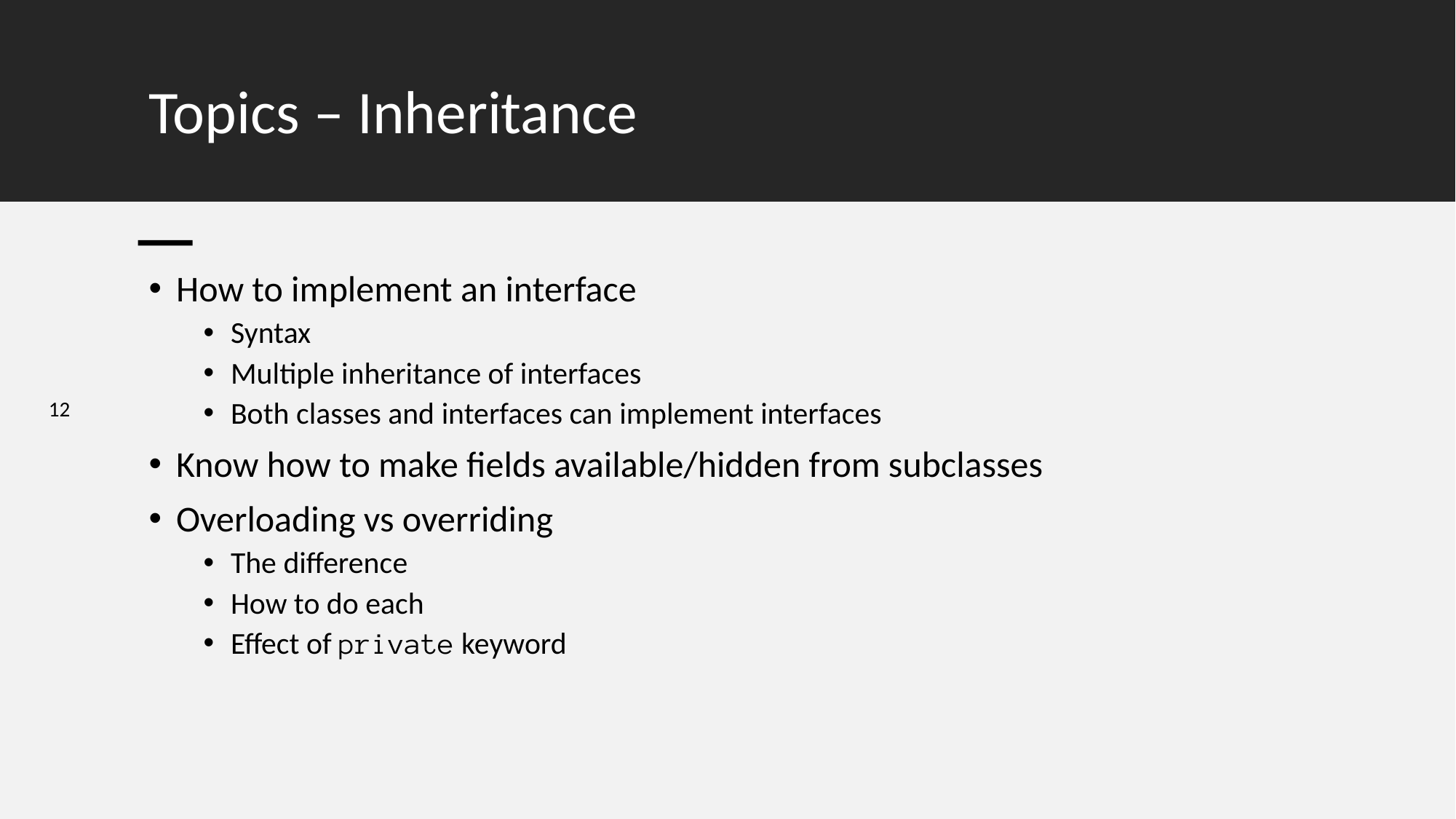

# Topics – Inheritance

How to implement an interface
Syntax
Multiple inheritance of interfaces
Both classes and interfaces can implement interfaces
Know how to make fields available/hidden from subclasses
Overloading vs overriding
The difference
How to do each
Effect of private keyword

12